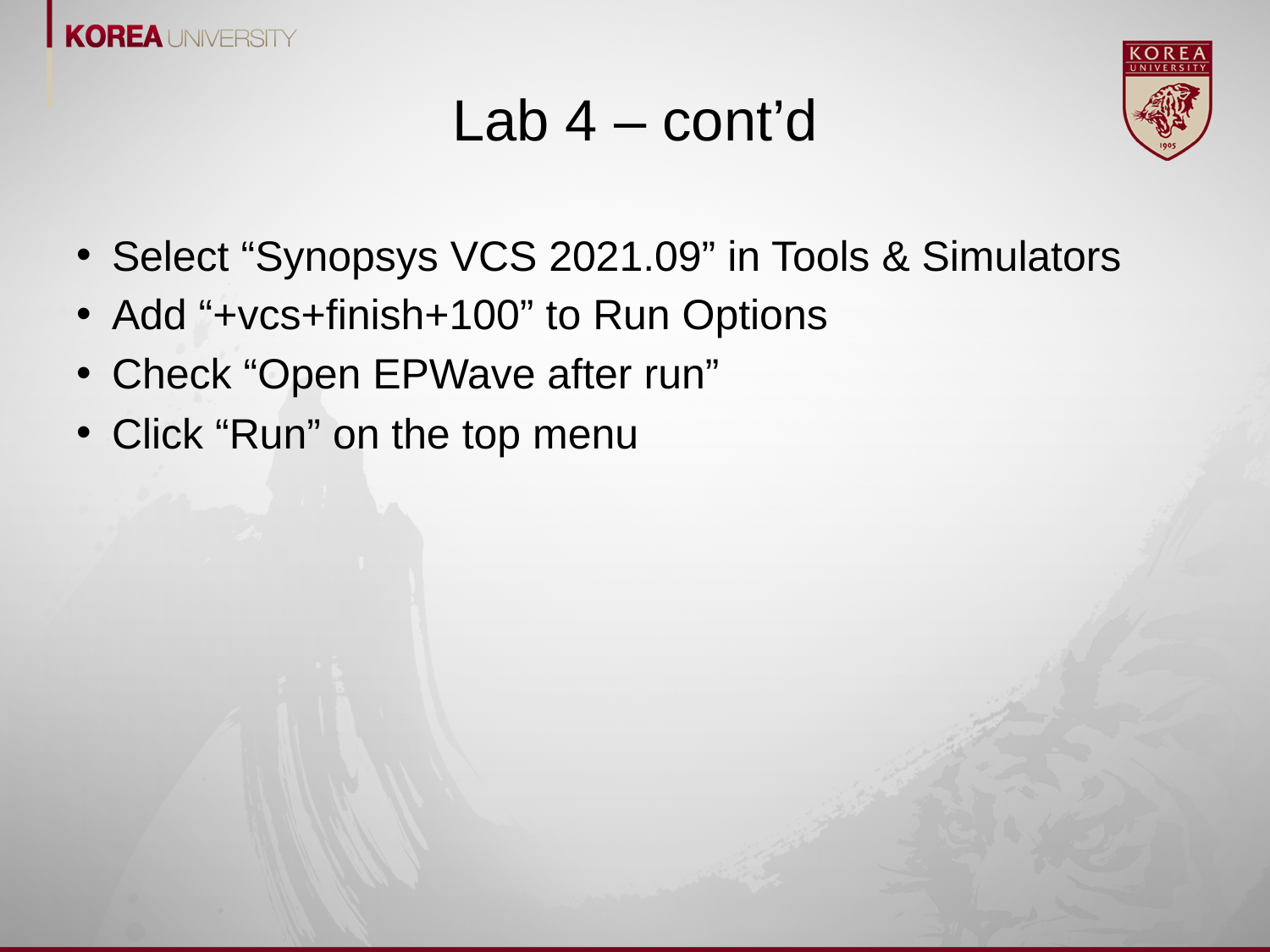

# Lab 4 – cont’d
Select “Synopsys VCS 2021.09” in Tools & Simulators
Add “+vcs+finish+100” to Run Options
Check “Open EPWave after run”
Click “Run” on the top menu